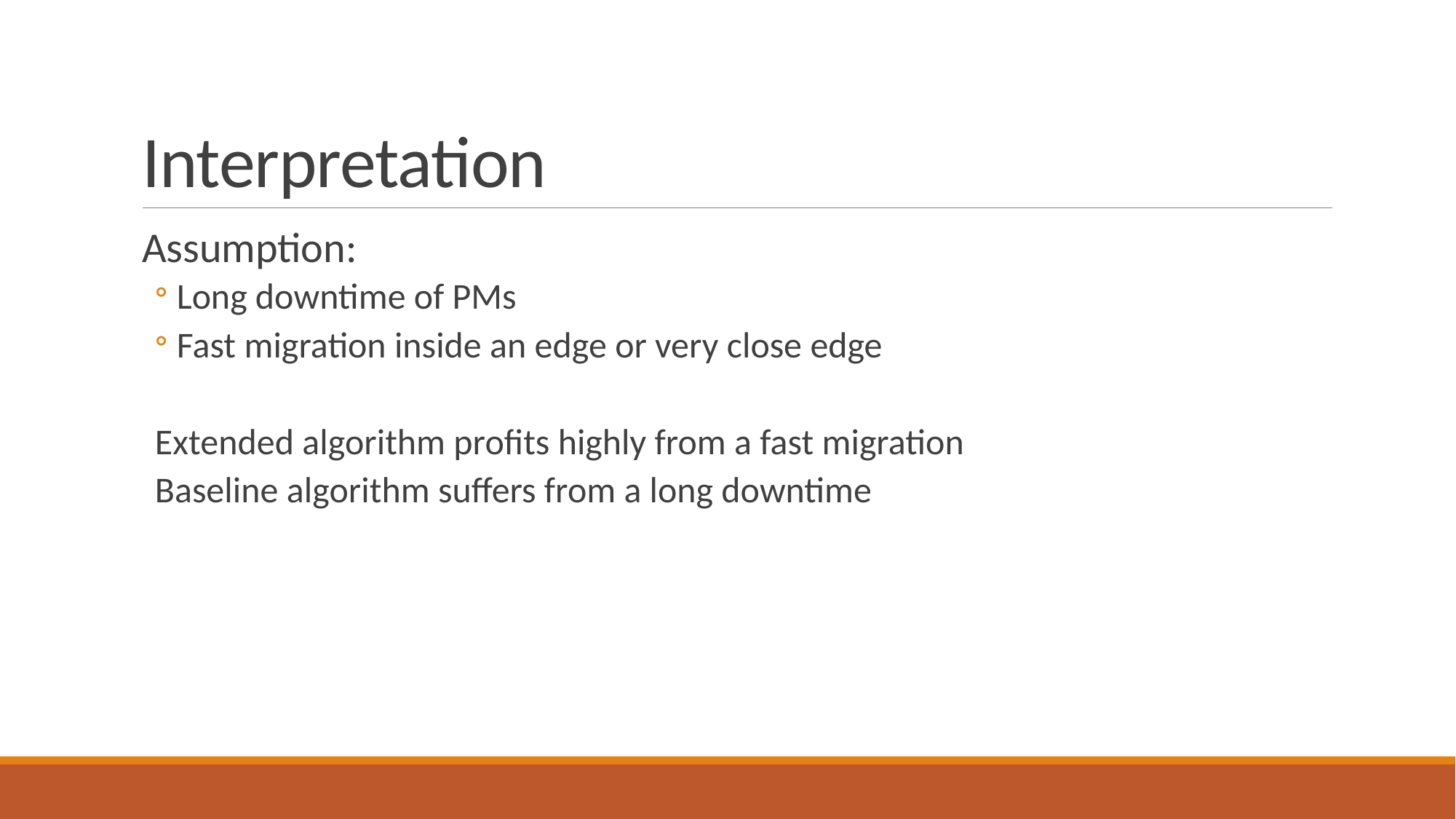

# Interpretation
Assumption:
Long downtime of PMs
Fast migration inside an edge or very close edge

Extended algorithm profits highly from a fast migration
Baseline algorithm suffers from a long downtime